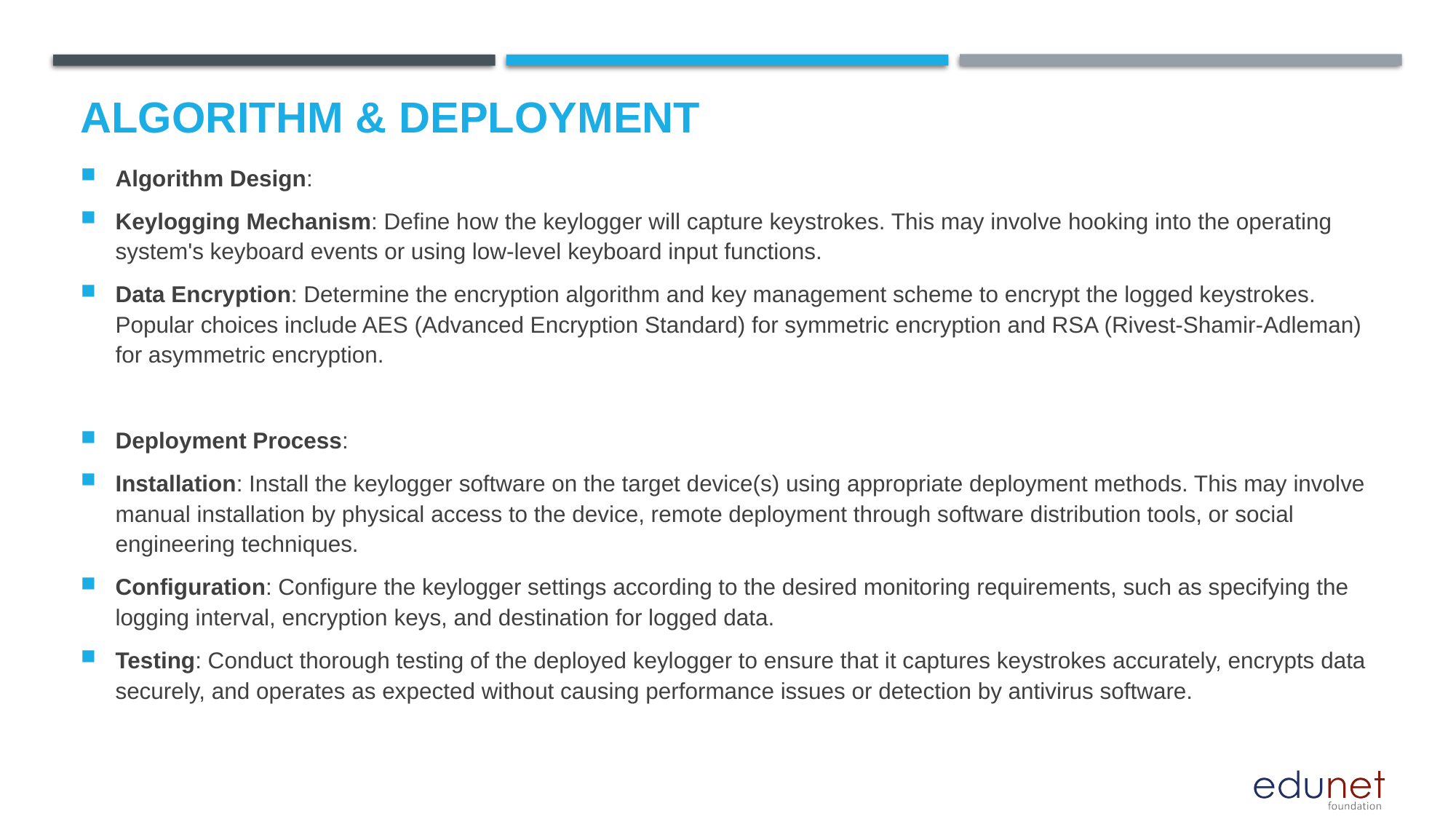

# Algorithm & Deployment
Algorithm Design:
Keylogging Mechanism: Define how the keylogger will capture keystrokes. This may involve hooking into the operating system's keyboard events or using low-level keyboard input functions.
Data Encryption: Determine the encryption algorithm and key management scheme to encrypt the logged keystrokes. Popular choices include AES (Advanced Encryption Standard) for symmetric encryption and RSA (Rivest-Shamir-Adleman) for asymmetric encryption.

Deployment Process:
Installation: Install the keylogger software on the target device(s) using appropriate deployment methods. This may involve manual installation by physical access to the device, remote deployment through software distribution tools, or social engineering techniques.
Configuration: Configure the keylogger settings according to the desired monitoring requirements, such as specifying the logging interval, encryption keys, and destination for logged data.
Testing: Conduct thorough testing of the deployed keylogger to ensure that it captures keystrokes accurately, encrypts data securely, and operates as expected without causing performance issues or detection by antivirus software.